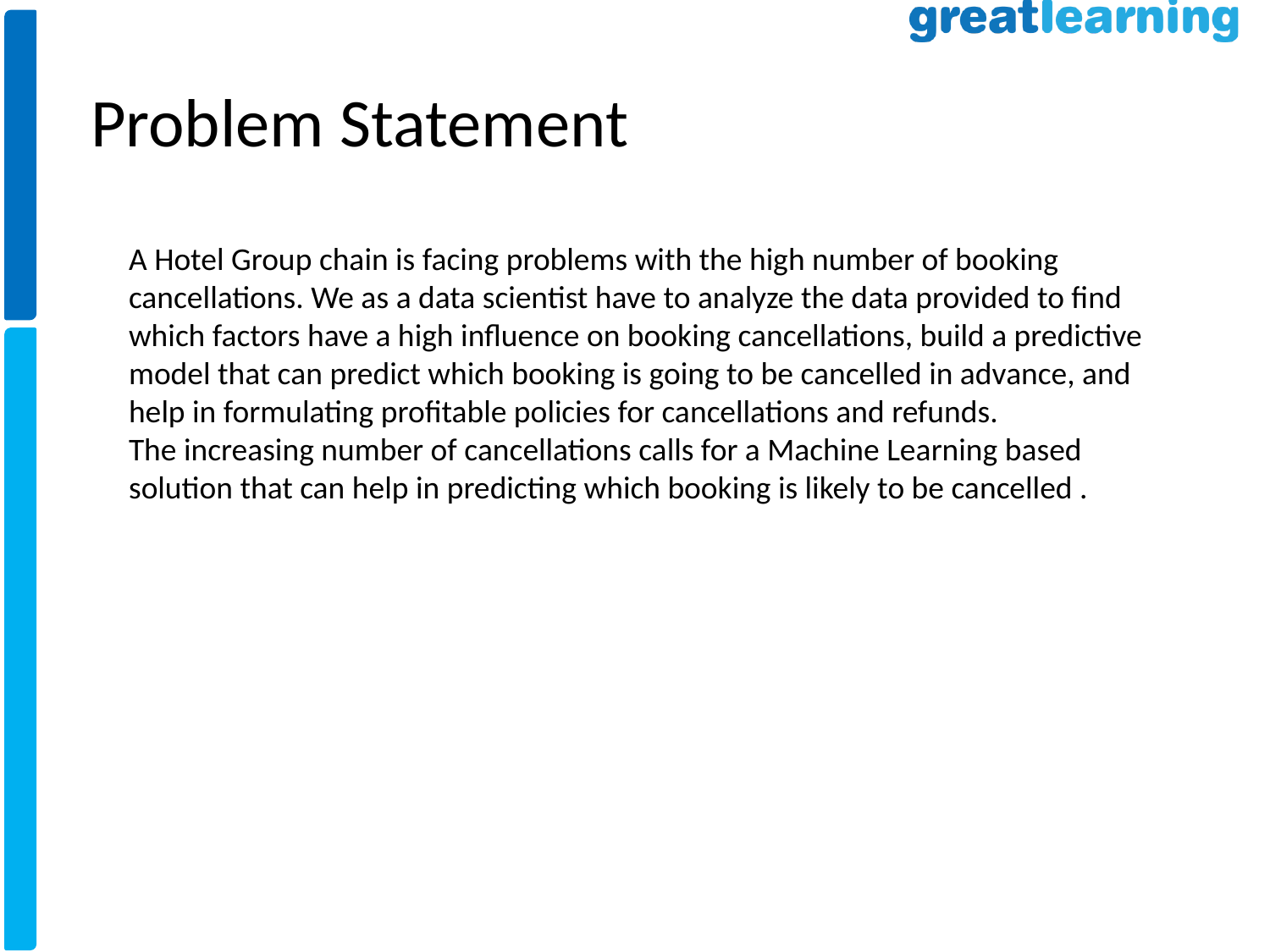

# Problem Statement
A Hotel Group chain is facing problems with the high number of booking cancellations. We as a data scientist have to analyze the data provided to find which factors have a high influence on booking cancellations, build a predictive model that can predict which booking is going to be cancelled in advance, and help in formulating profitable policies for cancellations and refunds.
The increasing number of cancellations calls for a Machine Learning based solution that can help in predicting which booking is likely to be cancelled .